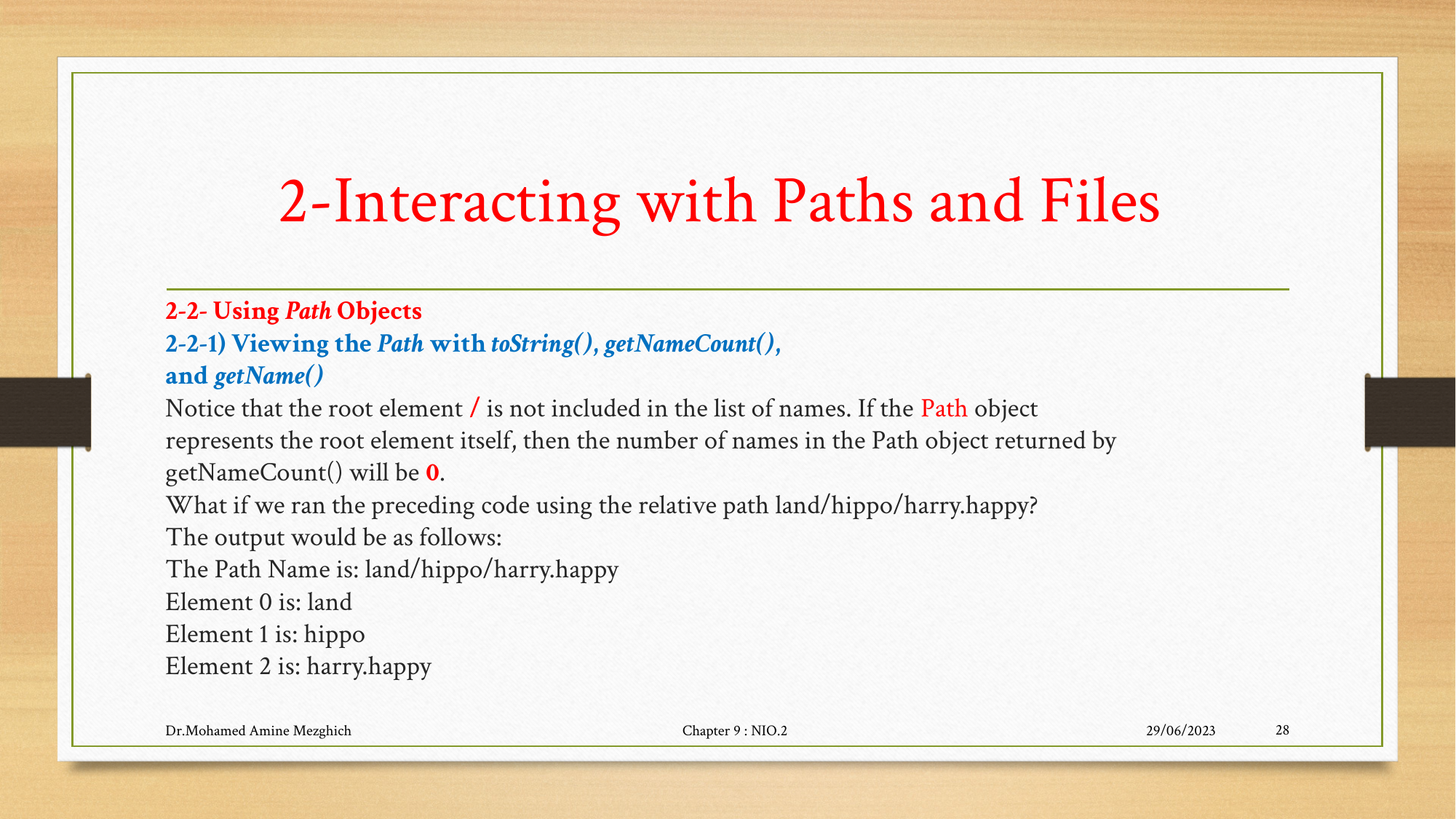

# 2-Interacting with Paths and Files
2-2- Using Path Objects
2-2-1) Viewing the Path with toString(), getNameCount(),
and getName()
Notice that the root element / is not included in the list of names. If the Path object
represents the root element itself, then the number of names in the Path object returned by
getNameCount() will be 0.
What if we ran the preceding code using the relative path land/hippo/harry.happy?
The output would be as follows:
The Path Name is: land/hippo/harry.happy
Element 0 is: land
Element 1 is: hippo
Element 2 is: harry.happy
Dr.Mohamed Amine Mezghich                                                                                                Chapter 9 : NIO.2
29/06/2023
28